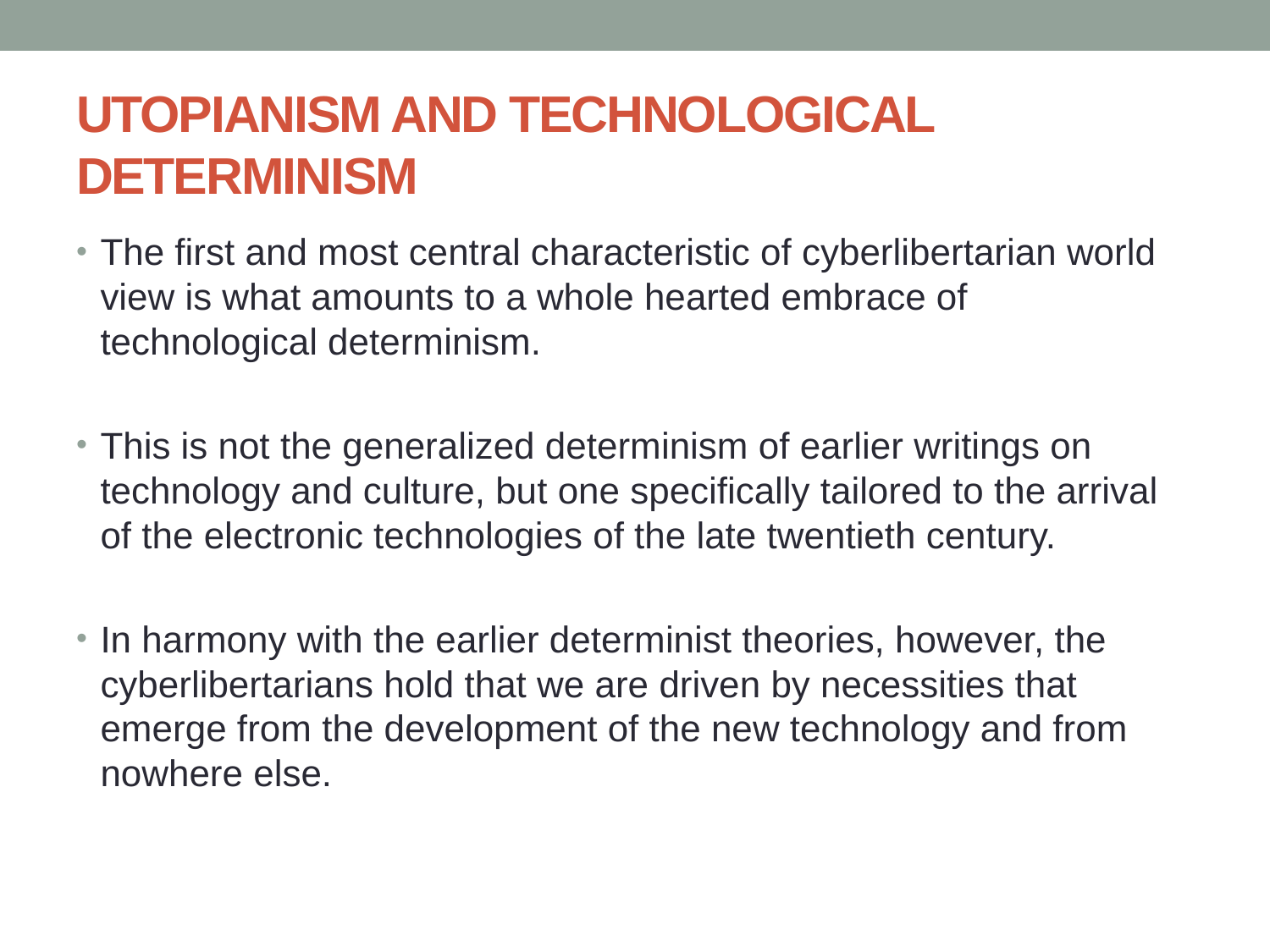

# UTOPIANISM AND TECHNOLOGICAL DETERMINISM
The first and most central characteristic of cyberlibertarian world view is what amounts to a whole hearted embrace of technological determinism.

This is not the generalized determinism of earlier writings on technology and culture, but one specifically tailored to the arrival of the electronic technologies of the late twentieth century.

In harmony with the earlier determinist theories, however, the cyberlibertarians hold that we are driven by necessities that emerge from the development of the new technology and from nowhere else.